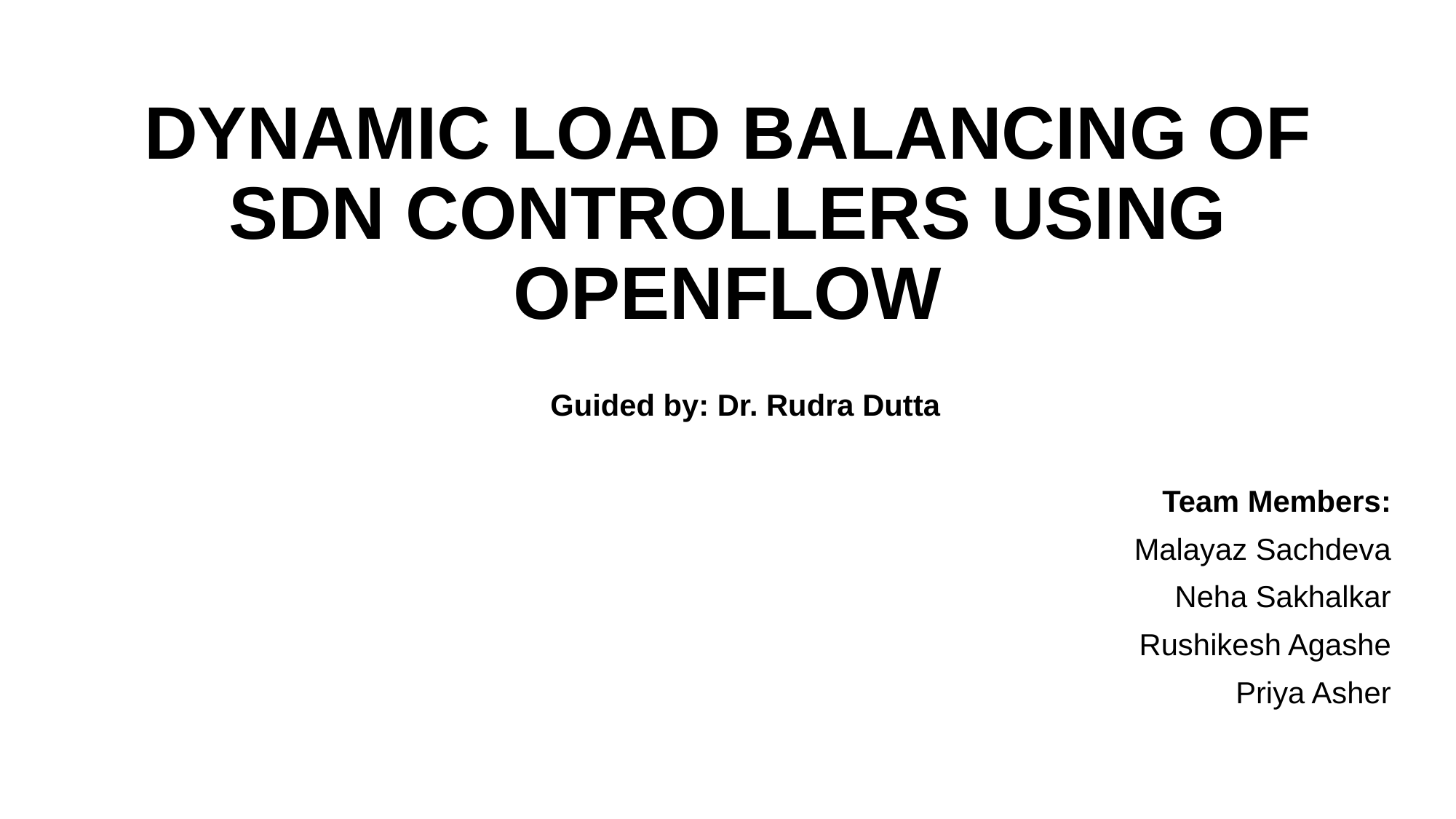

# DYNAMIC LOAD BALANCING OF SDN CONTROLLERS USING OPENFLOW
			    Guided by: Dr. Rudra Dutta

Team Members:
Malayaz Sachdeva
Neha Sakhalkar
Rushikesh Agashe
Priya Asher